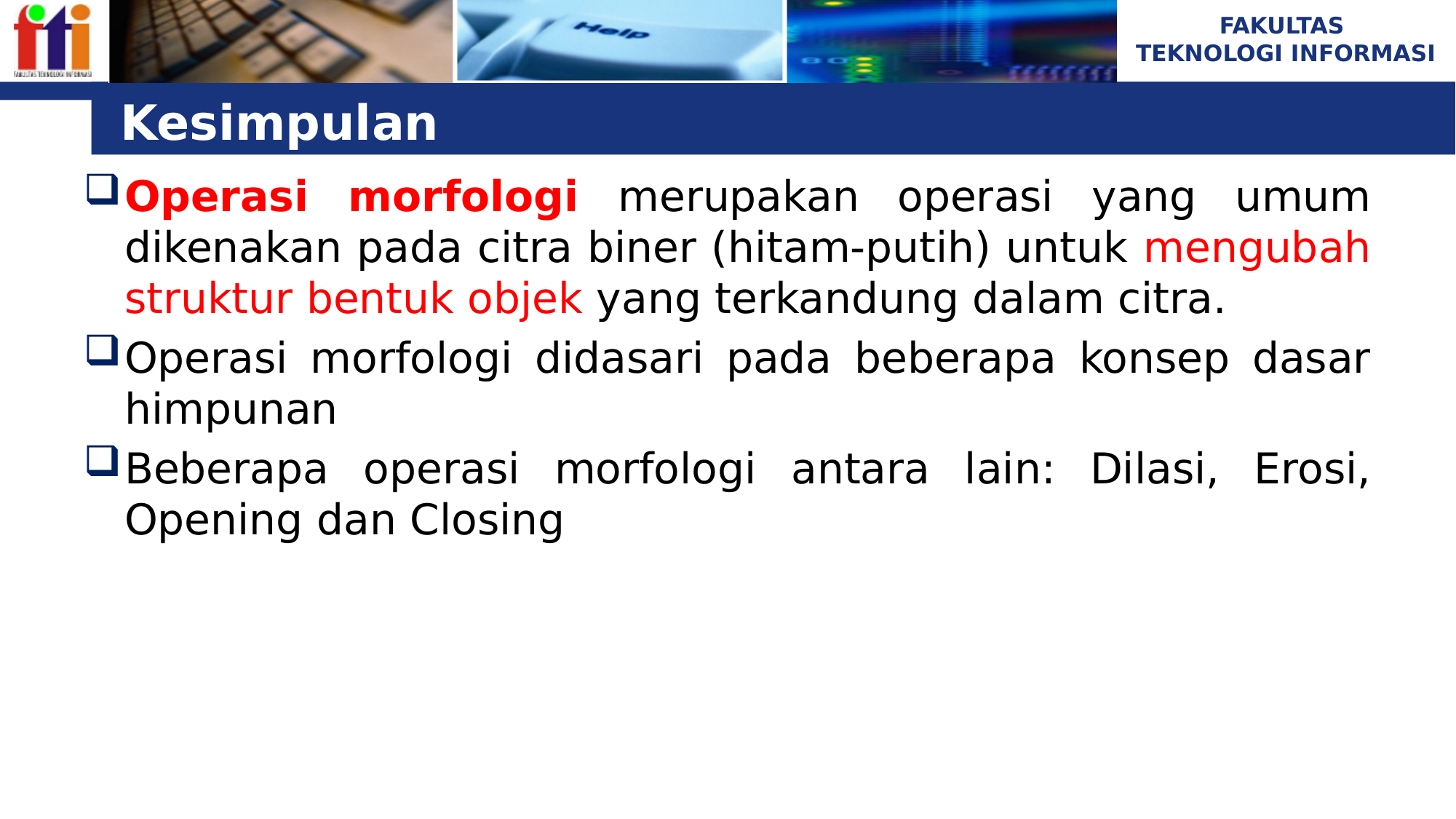

# Kesimpulan
Operasi morfologi merupakan operasi yang umum dikenakan pada citra biner (hitam-putih) untuk mengubah struktur bentuk objek yang terkandung dalam citra.
Operasi morfologi didasari pada beberapa konsep dasar himpunan
Beberapa operasi morfologi antara lain: Dilasi, Erosi, Opening dan Closing